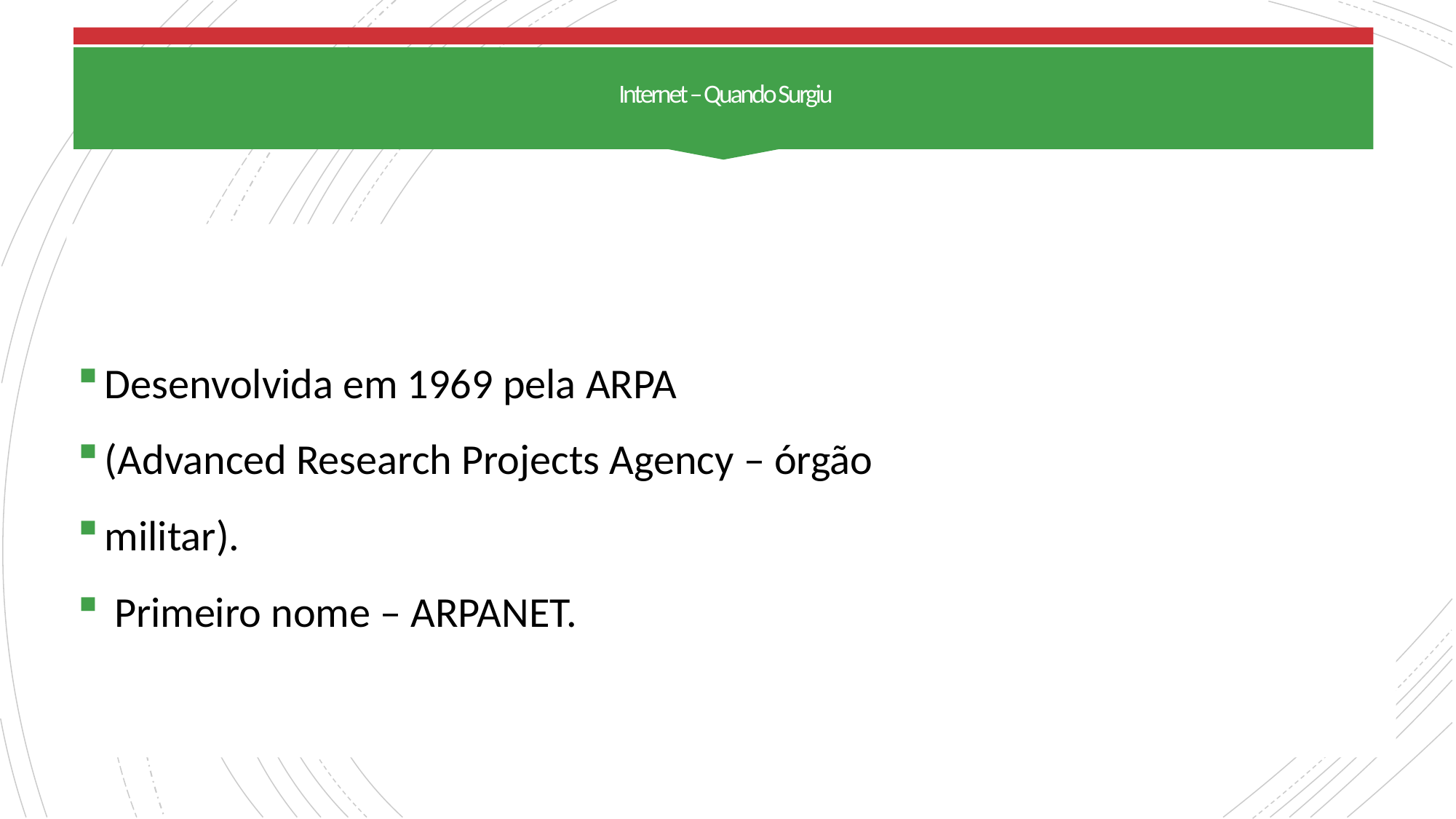

# Internet – Quando Surgiu
Desenvolvida em 1969 pela ARPA
(Advanced Research Projects Agency – órgão
militar).
 Primeiro nome – ARPANET.